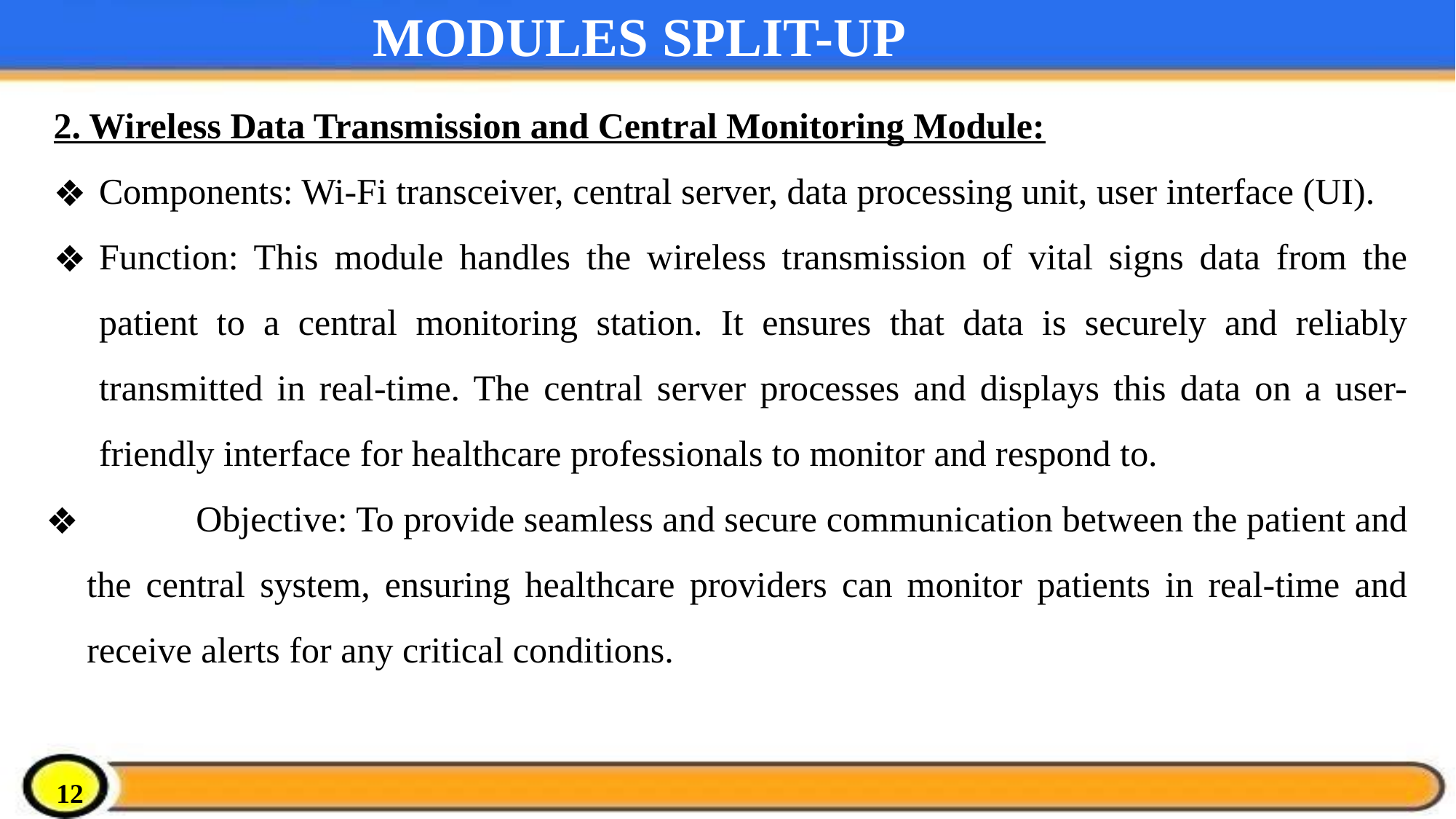

# MODULES SPLIT-UP
2. Wireless Data Transmission and Central Monitoring Module:
Components: Wi-Fi transceiver, central server, data processing unit, user interface (UI).
Function: This module handles the wireless transmission of vital signs data from the patient to a central monitoring station. It ensures that data is securely and reliably transmitted in real-time. The central server processes and displays this data on a user-friendly interface for healthcare professionals to monitor and respond to.
	Objective: To provide seamless and secure communication between the patient and the central system, ensuring healthcare providers can monitor patients in real-time and receive alerts for any critical conditions.

12